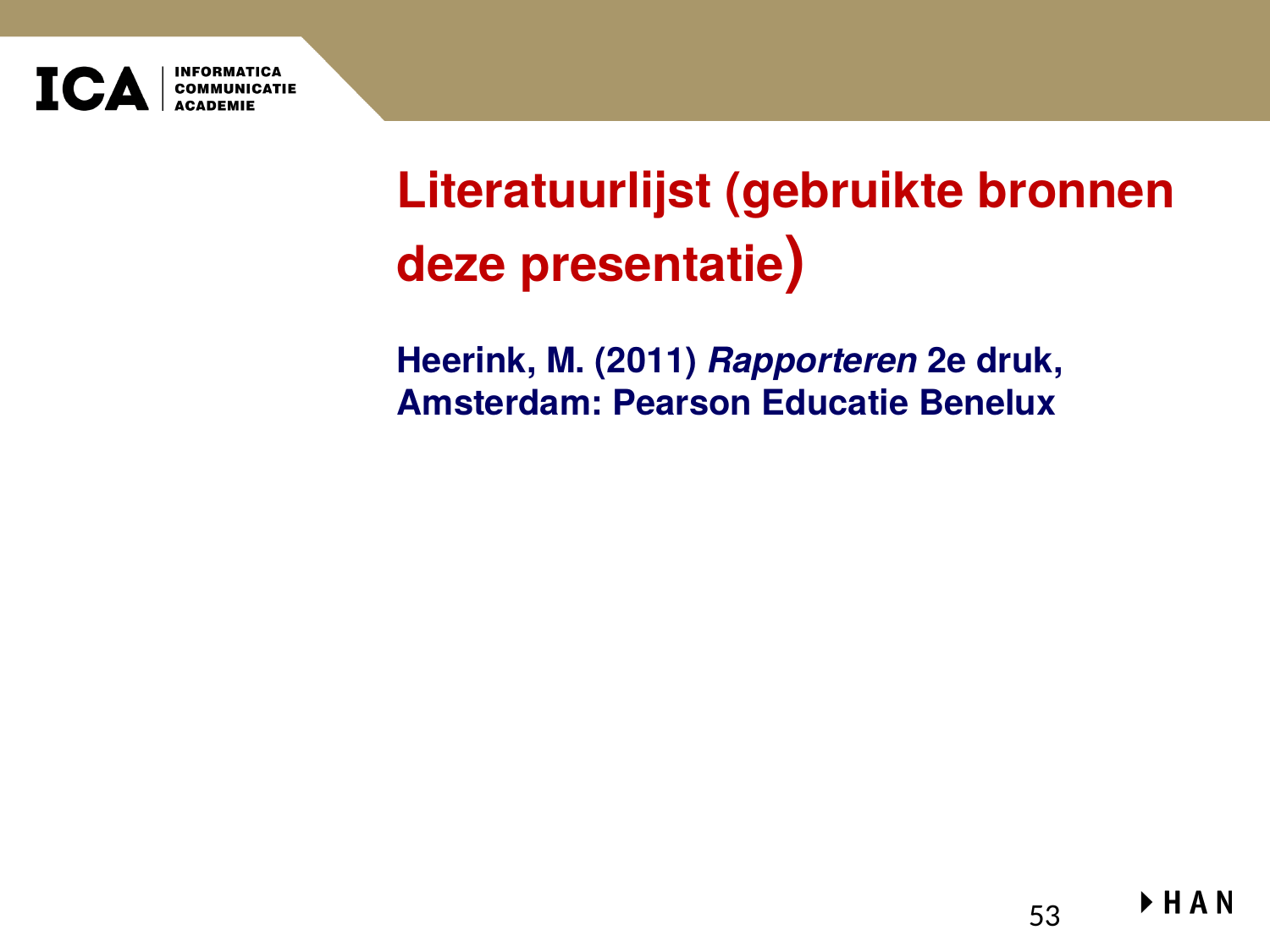

# Literatuurlijst (gebruikte bronnen deze presentatie)

Heerink, M. (2011) Rapporteren 2e druk, Amsterdam: Pearson Educatie Benelux
53